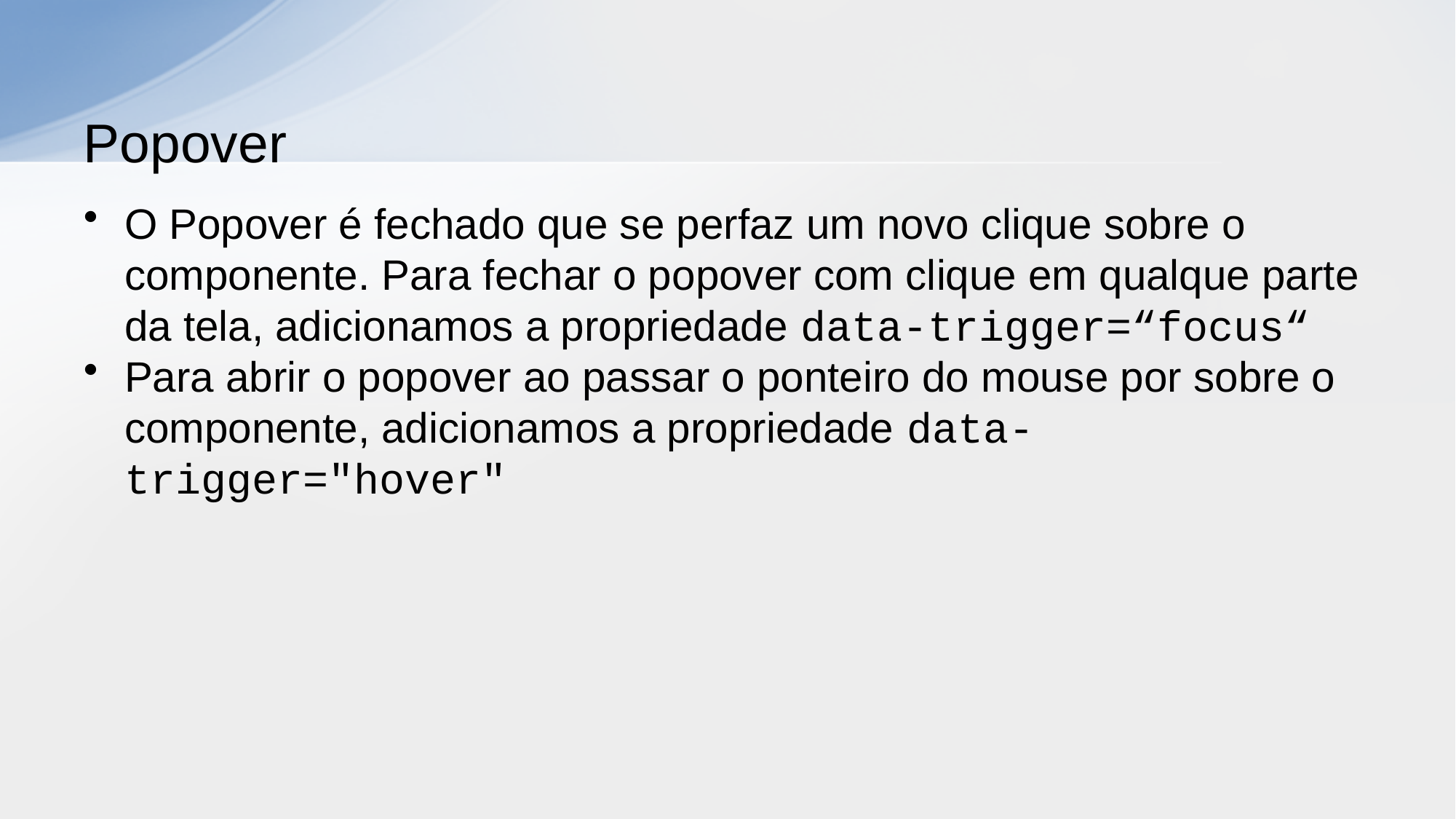

# Popover
O Popover é fechado que se perfaz um novo clique sobre o componente. Para fechar o popover com clique em qualque parte da tela, adicionamos a propriedade data-trigger=“focus“
Para abrir o popover ao passar o ponteiro do mouse por sobre o componente, adicionamos a propriedade data-trigger="hover"